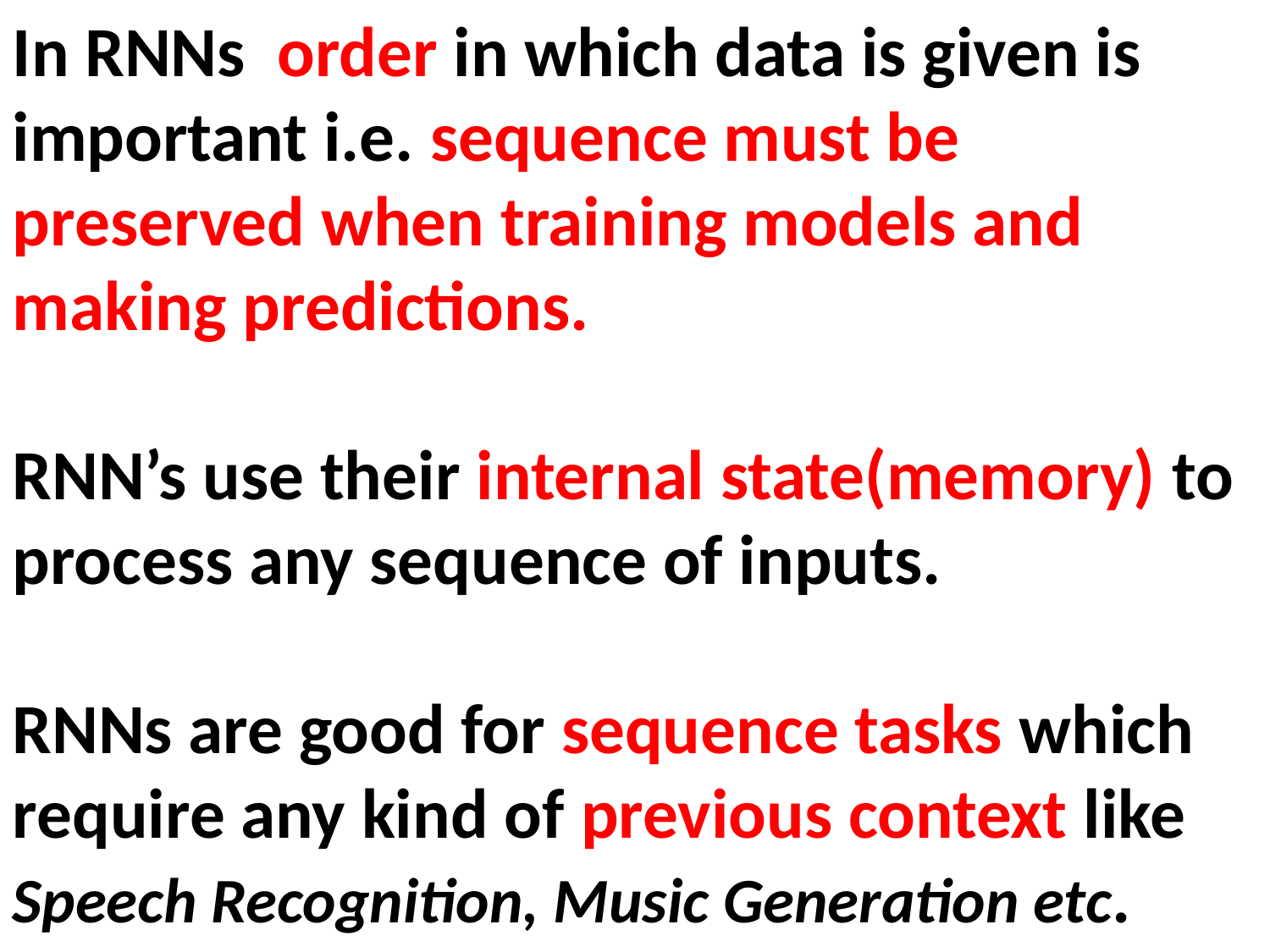

In RNNs  order in which data is given is important i.e. sequence must be preserved when training models and making predictions.

RNN’s use their internal state(memory) to process any sequence of inputs.

RNNs are good for sequence tasks which require any kind of previous context like Speech Recognition, Music Generation etc.